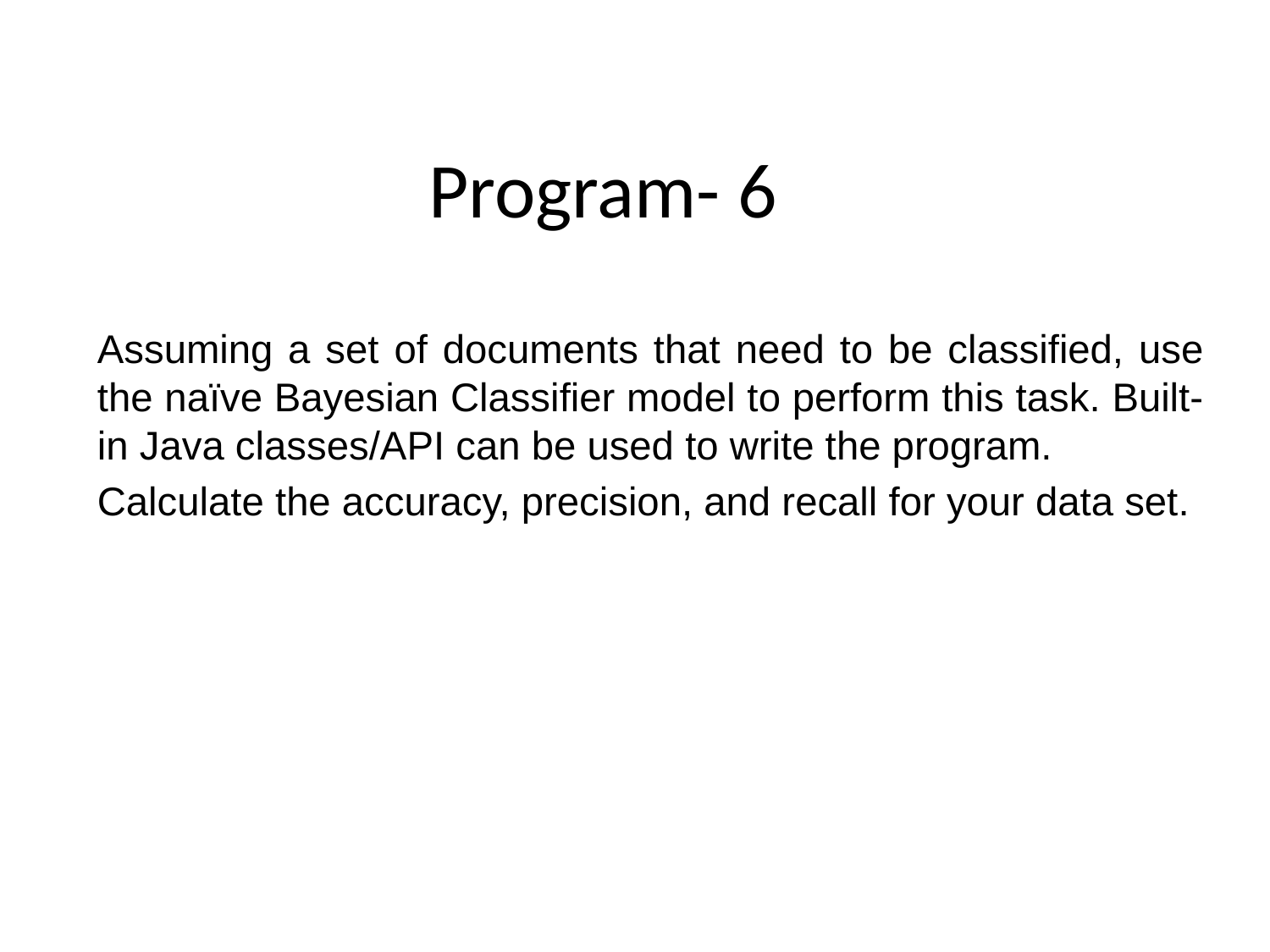

# Program- 6
Assuming a set of documents that need to be classified, use the naïve Bayesian Classifier model to perform this task. Built-in Java classes/API can be used to write the program.
Calculate the accuracy, precision, and recall for your data set.